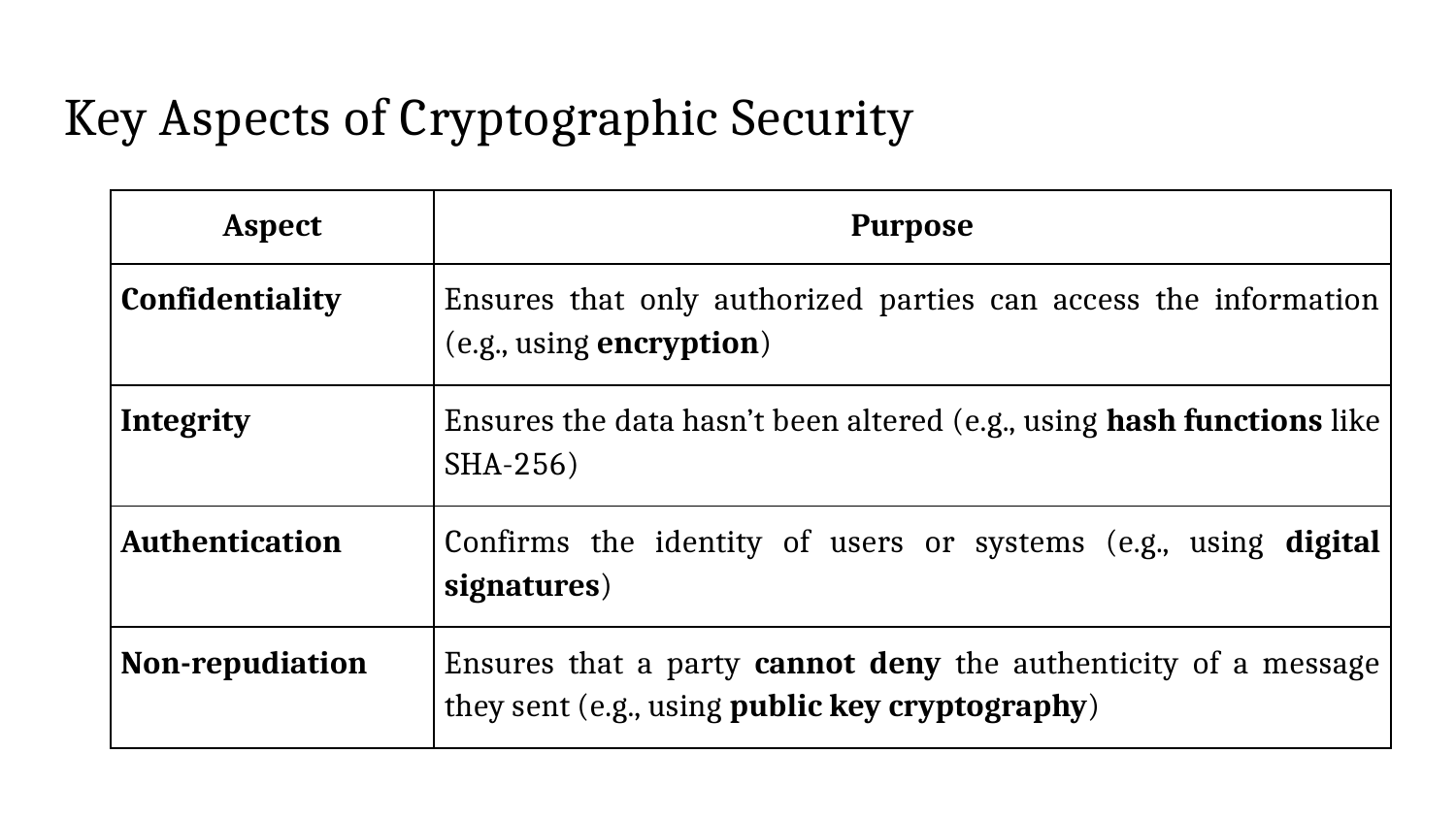

# Key Aspects of Cryptographic Security
| Aspect | Purpose |
| --- | --- |
| Confidentiality | Ensures that only authorized parties can access the information (e.g., using encryption) |
| Integrity | Ensures the data hasn’t been altered (e.g., using hash functions like SHA-256) |
| Authentication | Confirms the identity of users or systems (e.g., using digital signatures) |
| Non-repudiation | Ensures that a party cannot deny the authenticity of a message they sent (e.g., using public key cryptography) |